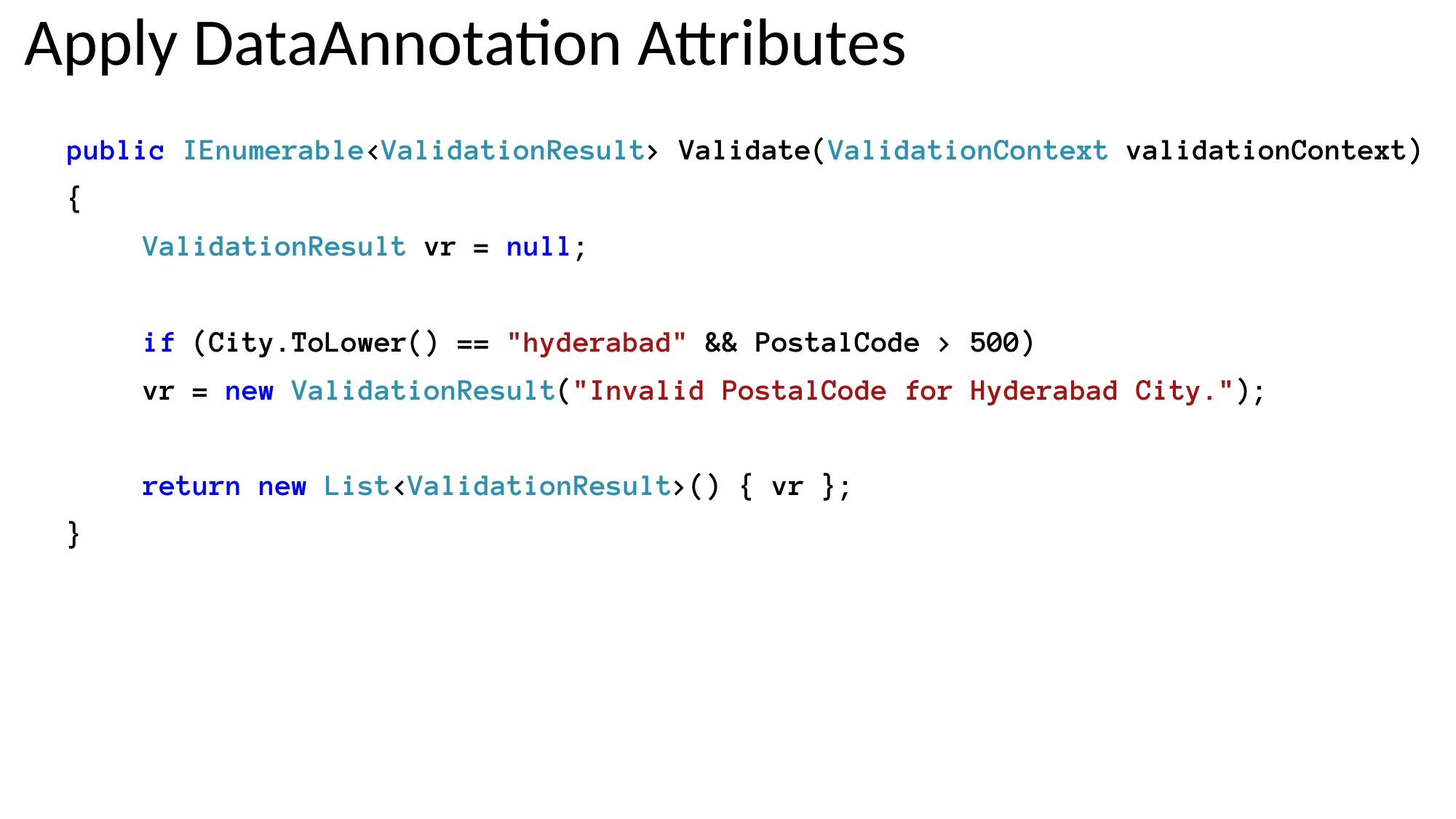

# Apply DataAnnotation Attributes
  public IEnumerable<ValidationResult> Validate(ValidationContext validationContext)
  {
	ValidationResult vr = null;

	if (City.ToLower() == "hyderabad" && PostalCode > 500)
	vr = new ValidationResult("Invalid PostalCode for Hyderabad City.");

	return new List<ValidationResult>() { vr };
  }